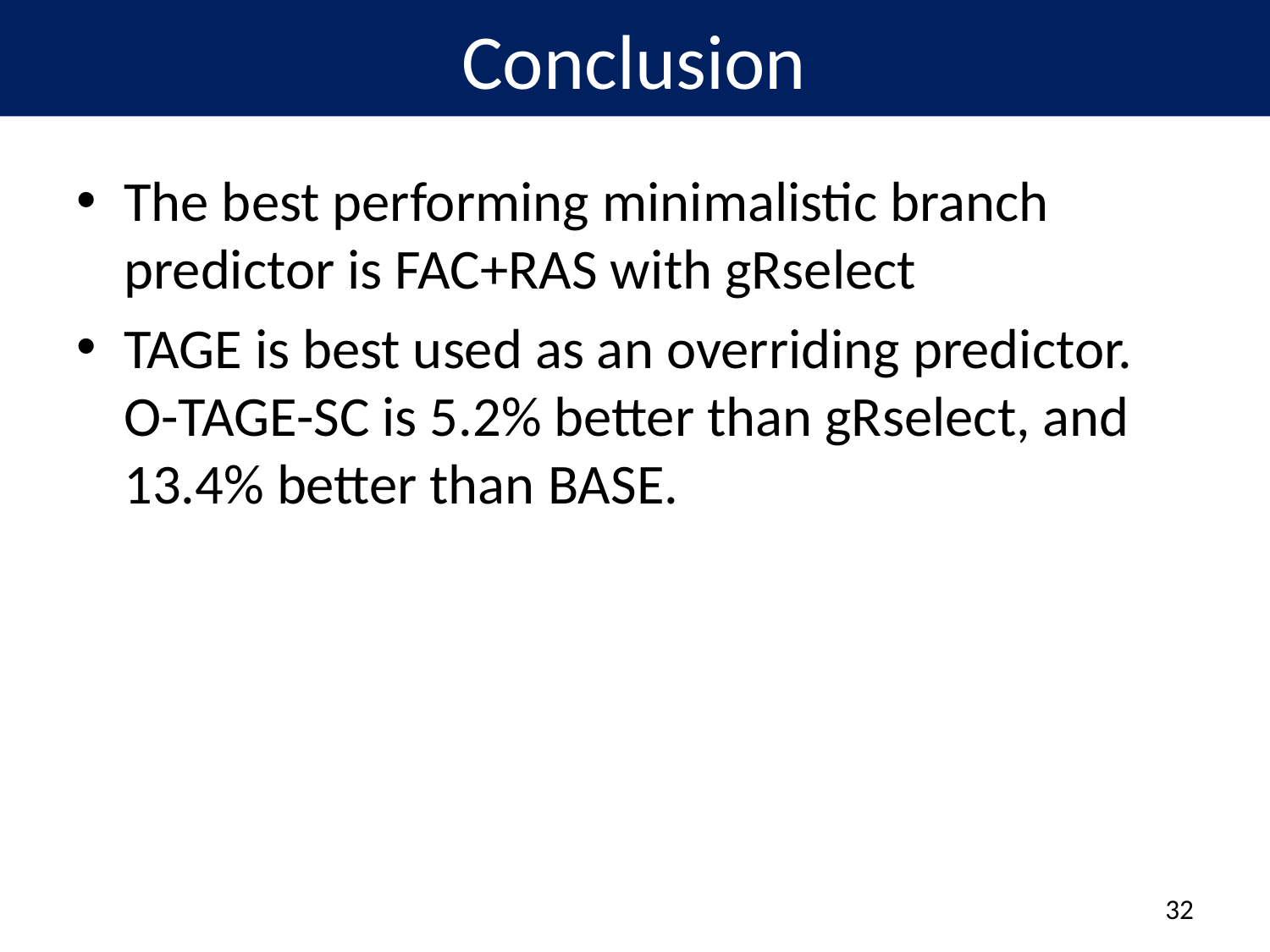

# Conclusion
The best performing minimalistic branch predictor is FAC+RAS with gRselect
TAGE is best used as an overriding predictor. O-TAGE-SC is 5.2% better than gRselect, and 13.4% better than Base.
32